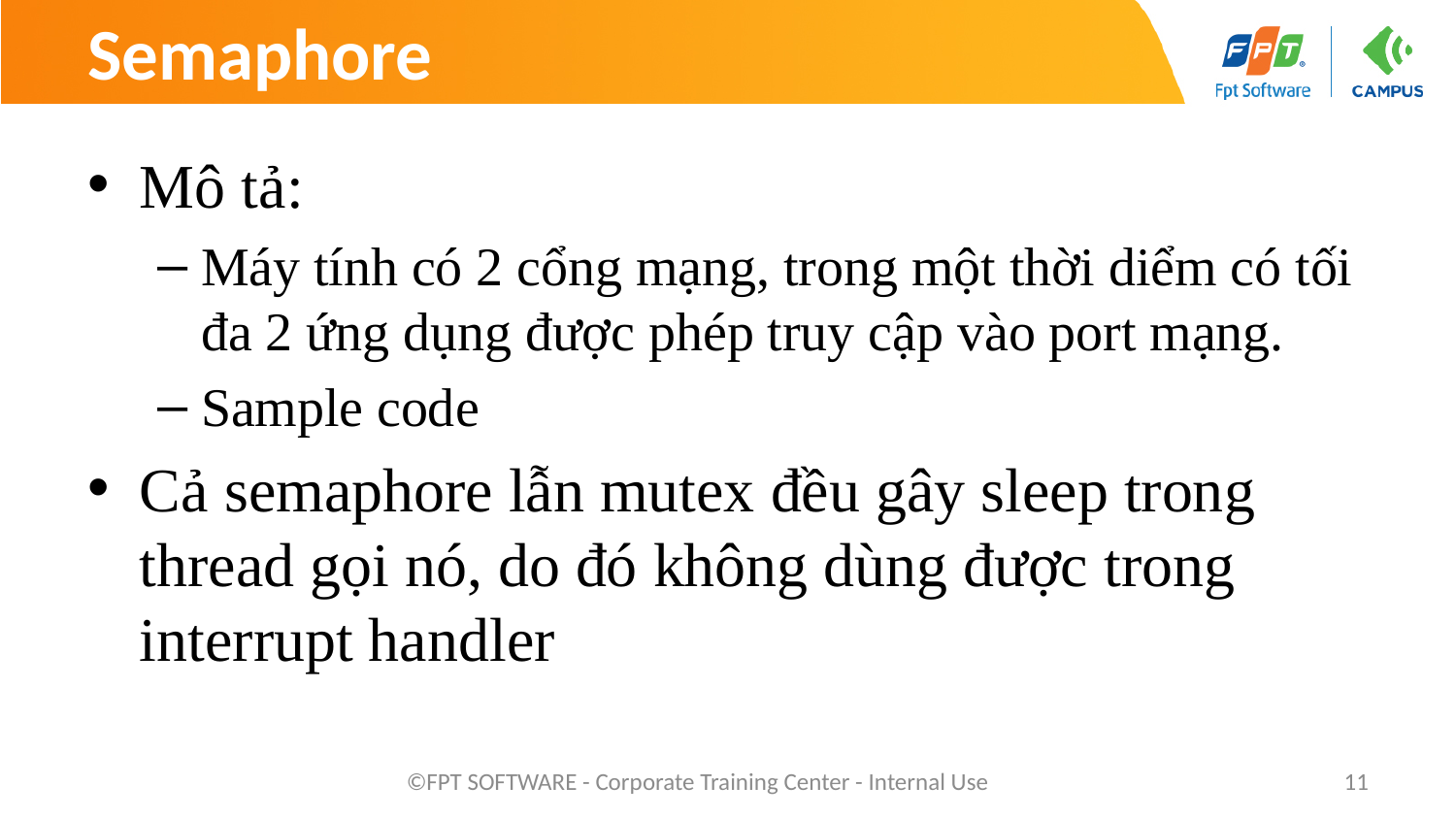

# Semaphore
Mô tả:
Máy tính có 2 cổng mạng, trong một thời diểm có tối đa 2 ứng dụng được phép truy cập vào port mạng.
Sample code
Cả semaphore lẫn mutex đều gây sleep trong thread gọi nó, do đó không dùng được trong interrupt handler
©FPT SOFTWARE - Corporate Training Center - Internal Use
11